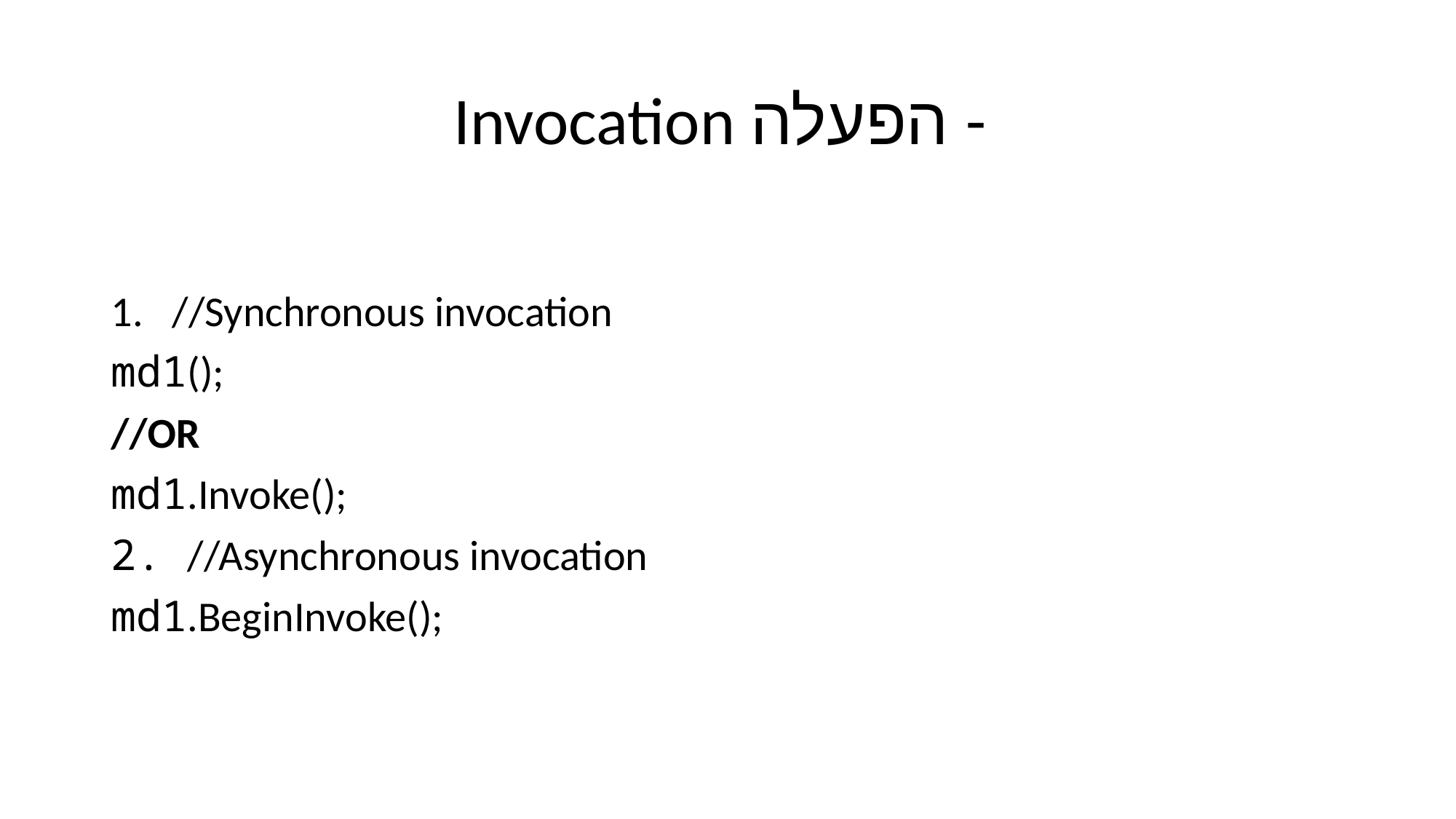

# Invocation הפעלה -

//Synchronous invocation
md1();
//OR
md1.Invoke();
2. //Asynchronous invocation
md1.BeginInvoke();